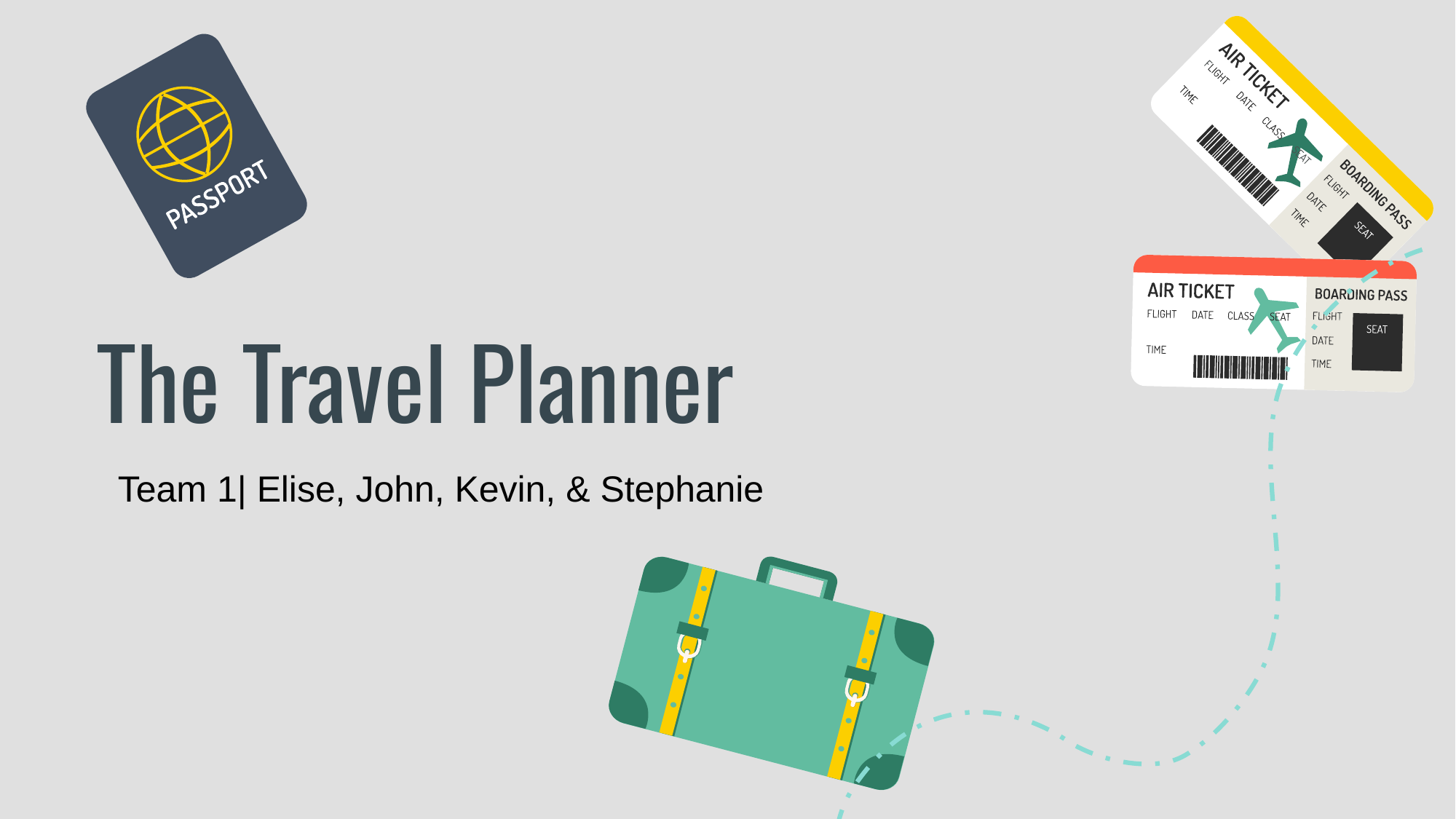

# The Travel Planner

Team 1| Elise, John, Kevin, & Stephanie